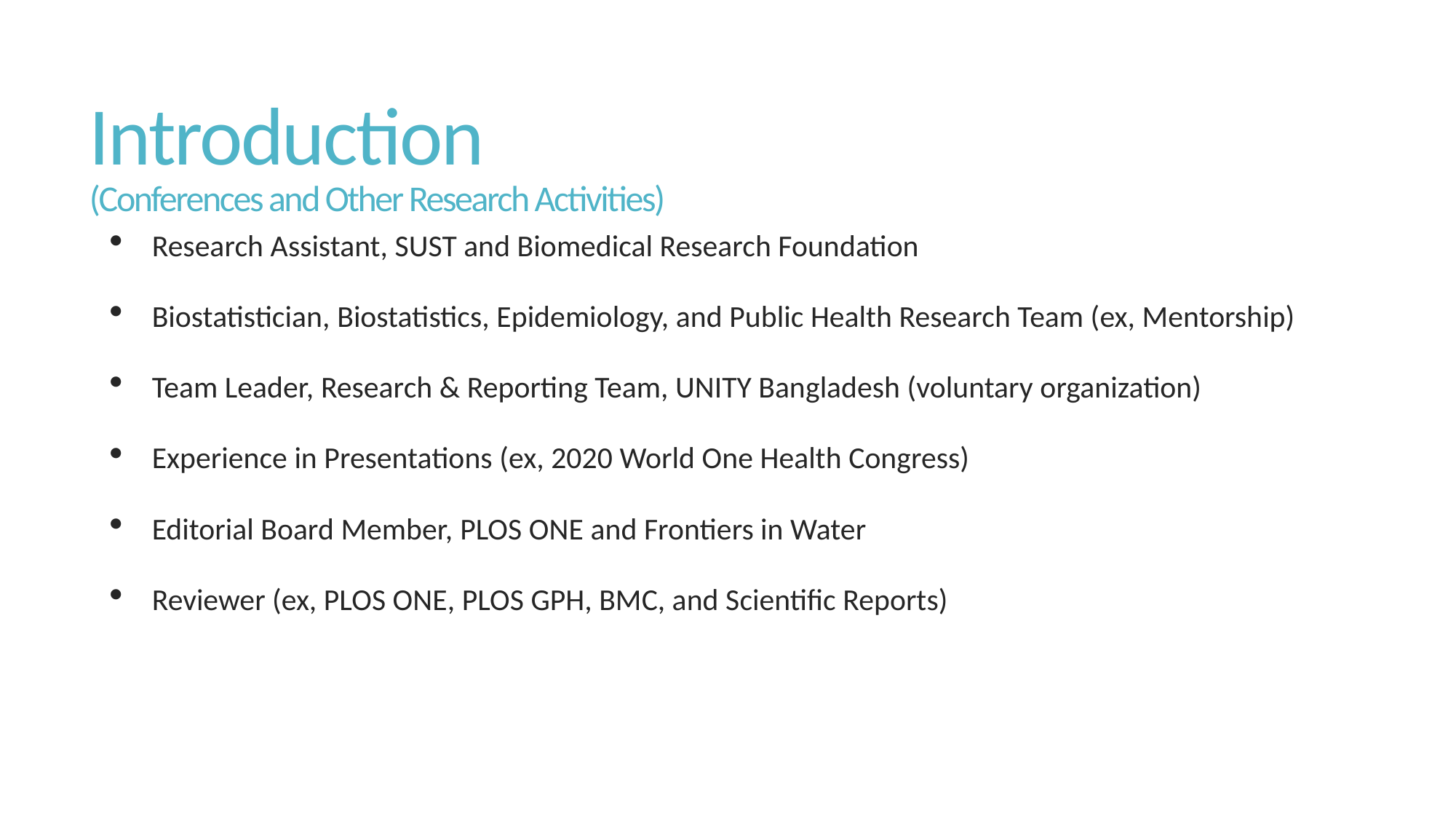

# Introduction (Conferences and Other Research Activities)
Research Assistant, SUST and Biomedical Research Foundation
Biostatistician, Biostatistics, Epidemiology, and Public Health Research Team (ex, Mentorship)
Team Leader, Research & Reporting Team, UNITY Bangladesh (voluntary organization)
Experience in Presentations (ex, 2020 World One Health Congress)
Editorial Board Member, PLOS ONE and Frontiers in Water
Reviewer (ex, PLOS ONE, PLOS GPH, BMC, and Scientific Reports)